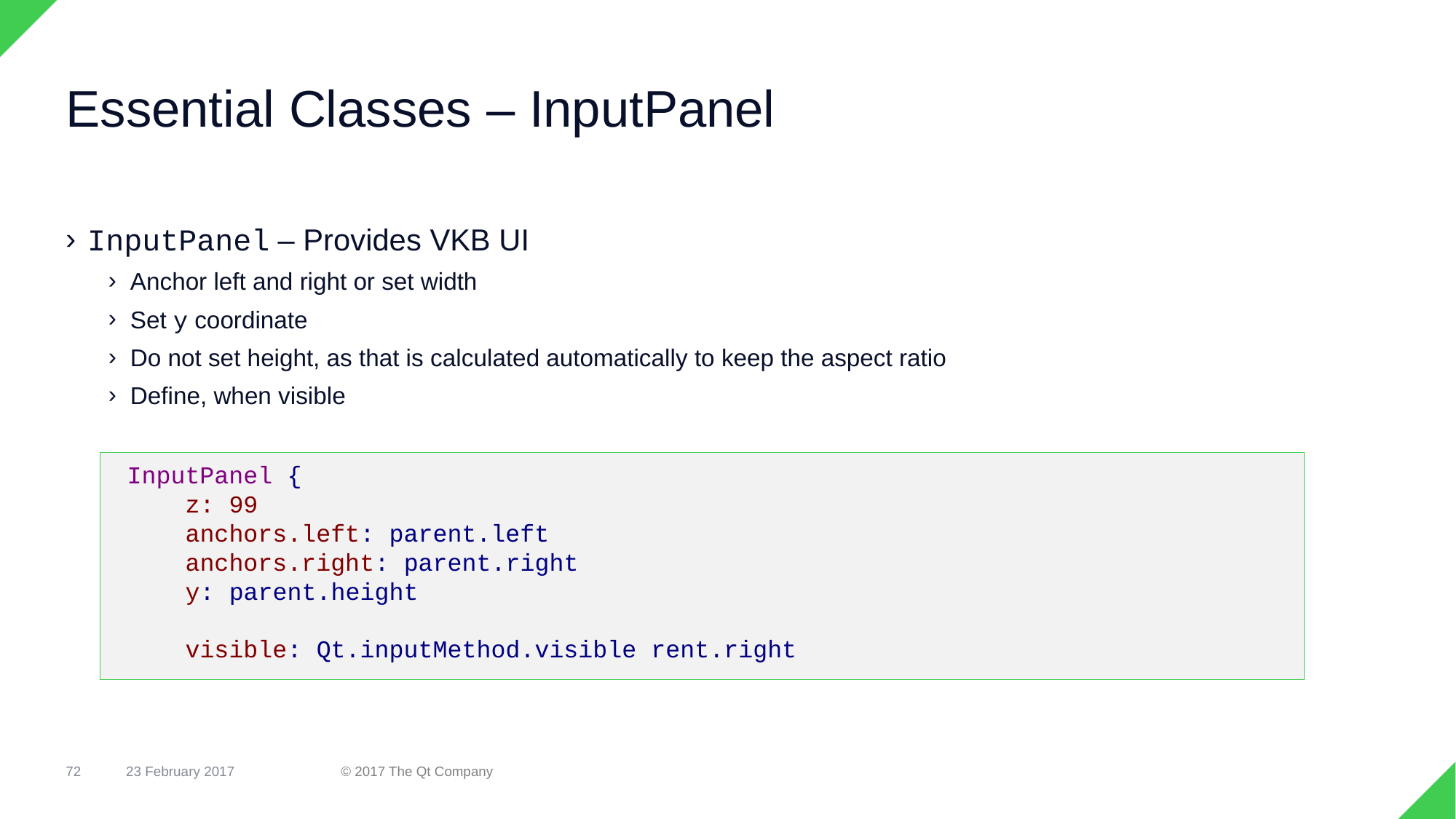

# Essential Classes – InputPanel
InputPanel – Provides VKB UI
Anchor left and right or set width
Set y coordinate
Do not set height, as that is calculated automatically to keep the aspect ratio
Define, when visible

InputPanel {
    z: 99
    anchors.left: parent.left
    anchors.right: parent.right
    y: parent.height

    visible: Qt.inputMethod.visible rent.right

23 February 2017
72
© 2017 The Qt Company